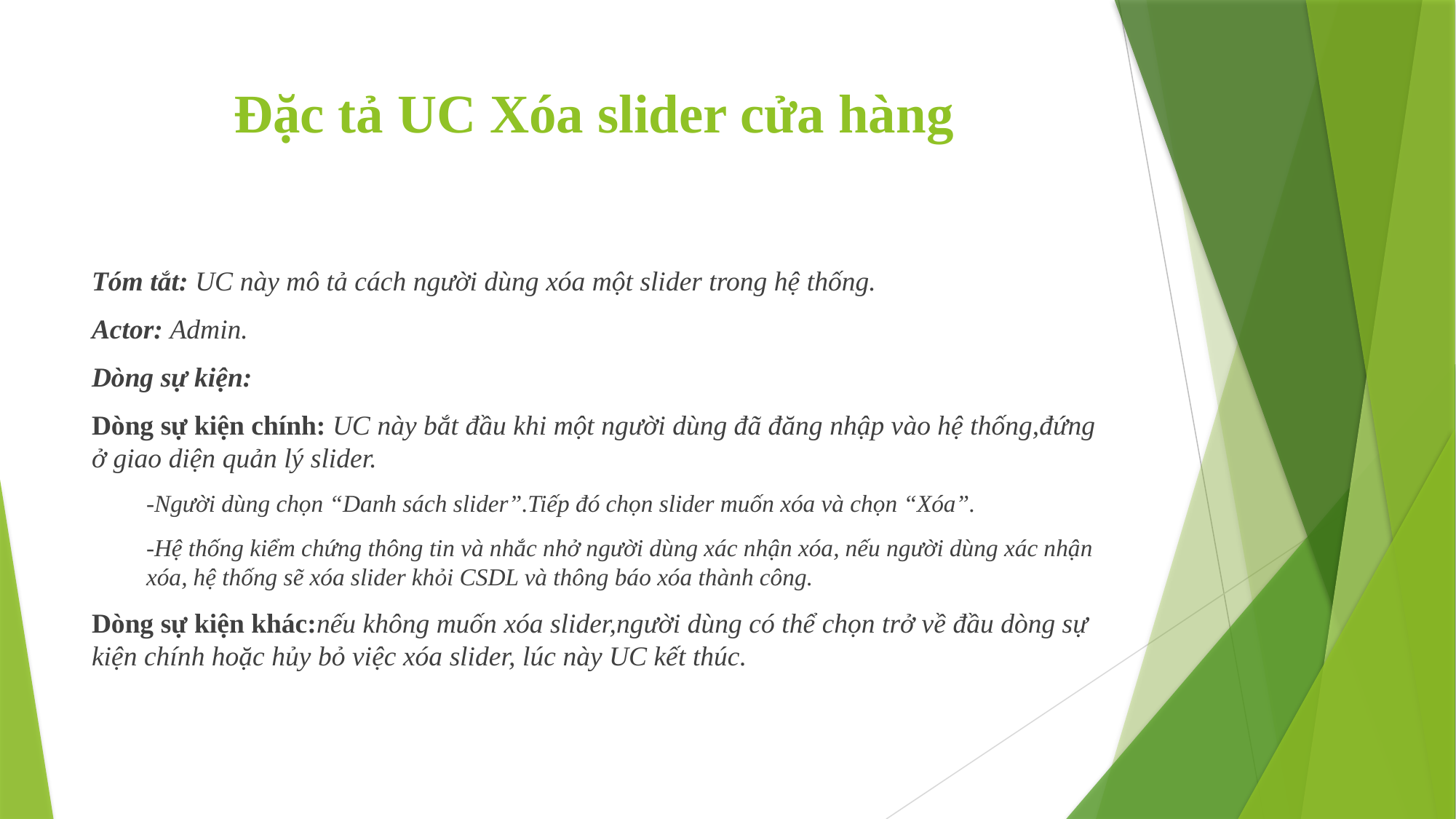

# Đặc tả UC Xóa slider cửa hàng
Tóm tắt: UC này mô tả cách người dùng xóa một slider trong hệ thống.
Actor: Admin.
Dòng sự kiện:
Dòng sự kiện chính: UC này bắt đầu khi một người dùng đã đăng nhập vào hệ thống,đứng ở giao diện quản lý slider.
-Người dùng chọn “Danh sách slider”.Tiếp đó chọn slider muốn xóa và chọn “Xóa”.
-Hệ thống kiểm chứng thông tin và nhắc nhở người dùng xác nhận xóa, nếu người dùng xác nhận xóa, hệ thống sẽ xóa slider khỏi CSDL và thông báo xóa thành công.
Dòng sự kiện khác:nếu không muốn xóa slider,người dùng có thể chọn trở về đầu dòng sự kiện chính hoặc hủy bỏ việc xóa slider, lúc này UC kết thúc.